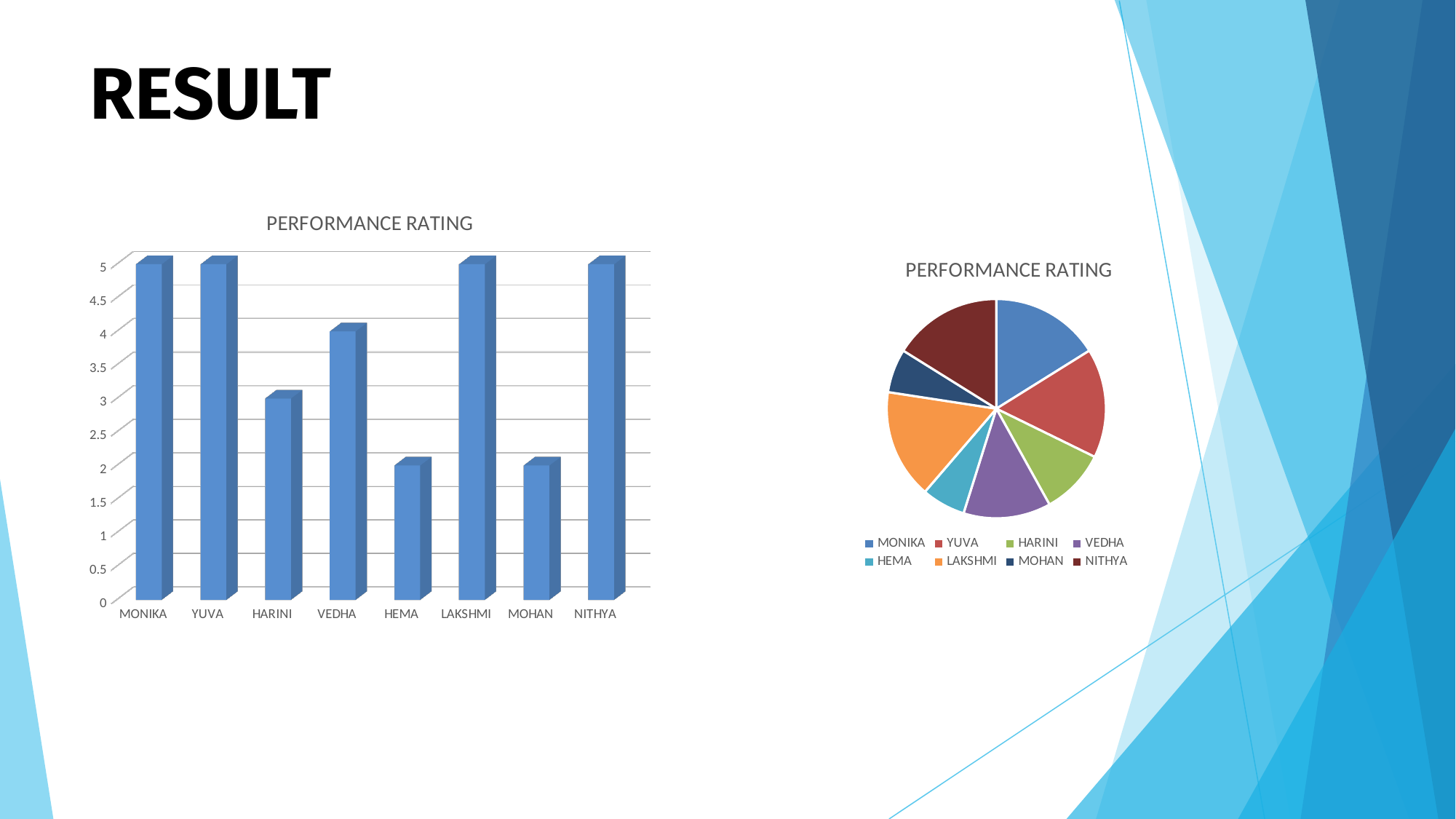

# RESULT

[unsupported chart]

### Chart:

| Category | PERFORMANCE RATING |
|---|---|
| MONIKA | 5.0 |
| YUVA | 5.0 |
| HARINI | 3.0 |
| VEDHA | 4.0 |
| HEMA | 2.0 |
| LAKSHMI | 5.0 |
| MOHAN | 2.0 |
| NITHYA | 5.0 |